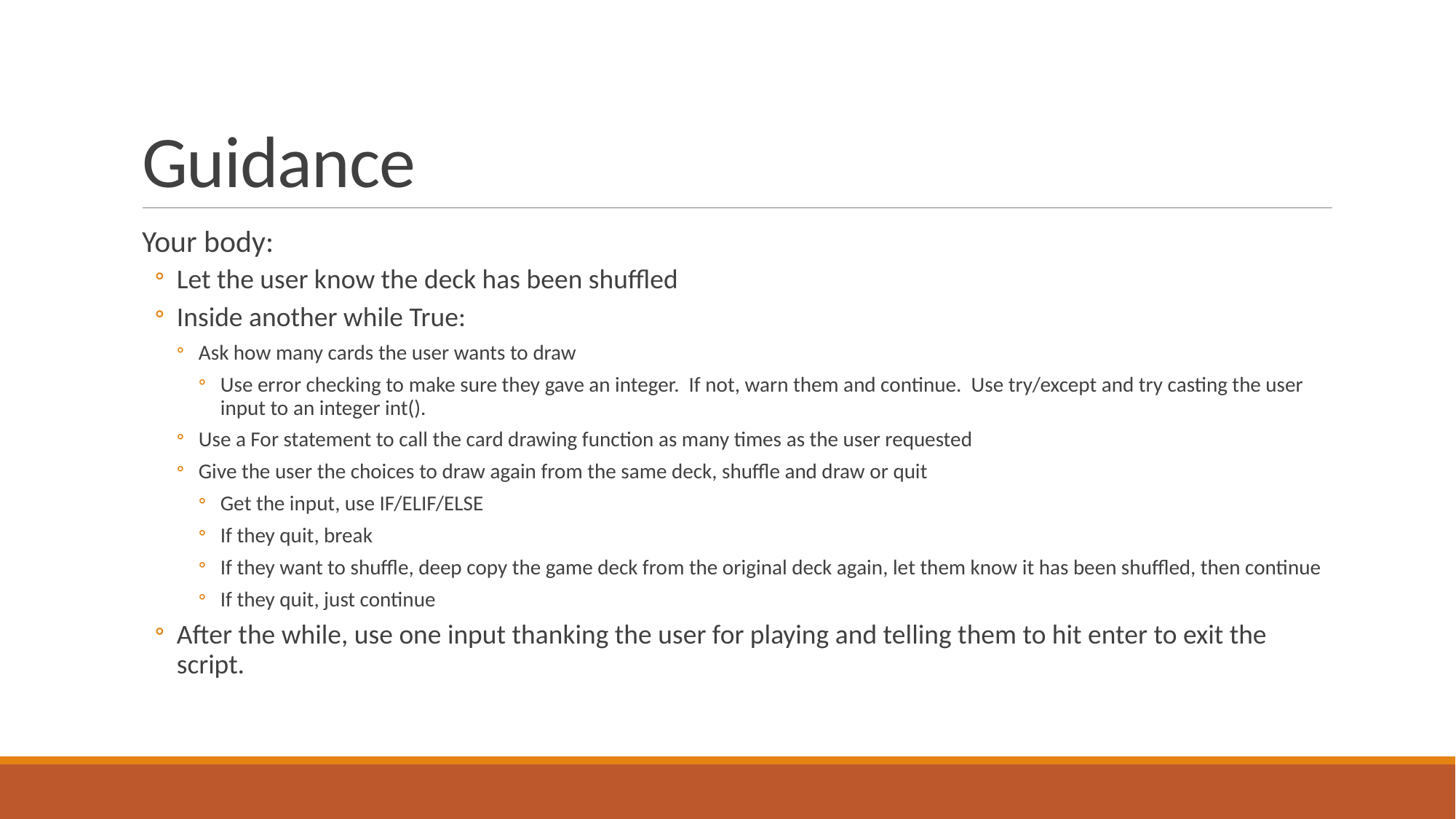

# Guidance
Your body:
Let the user know the deck has been shuffled
Inside another while True:
Ask how many cards the user wants to draw
Use error checking to make sure they gave an integer.  If not, warn them and continue.  Use try/except and try casting the user input to an integer int().
Use a For statement to call the card drawing function as many times as the user requested
Give the user the choices to draw again from the same deck, shuffle and draw or quit
Get the input, use IF/ELIF/ELSE
If they quit, break
If they want to shuffle, deep copy the game deck from the original deck again, let them know it has been shuffled, then continue
If they quit, just continue
After the while, use one input thanking the user for playing and telling them to hit enter to exit the script.